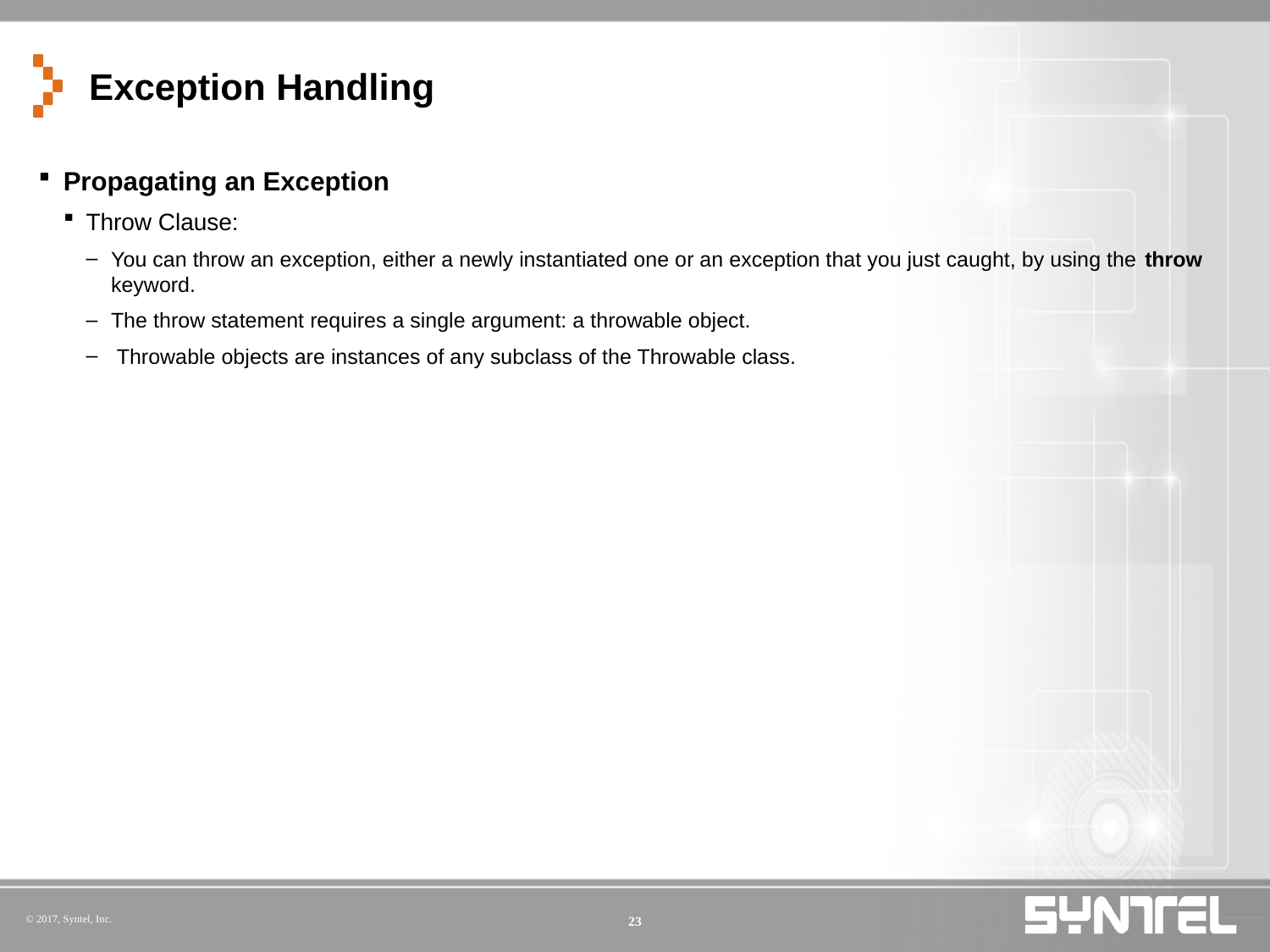

# Exception Handling
Propagating an Exception
Throw Clause:
You can throw an exception, either a newly instantiated one or an exception that you just caught, by using the throw keyword.
The throw statement requires a single argument: a throwable object.
 Throwable objects are instances of any subclass of the Throwable class.